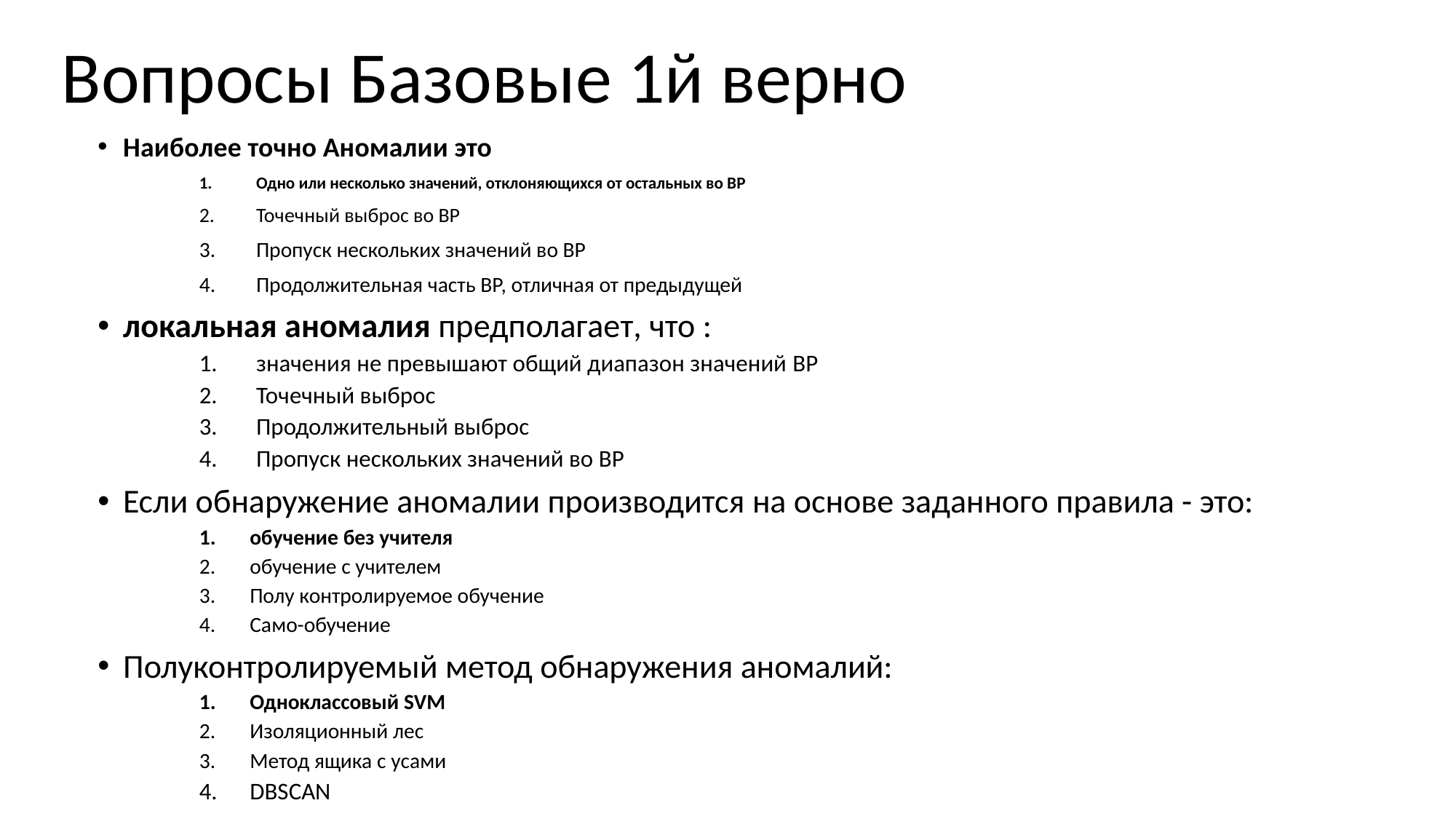

# Вопросы Базовые 1й верно
Наиболее точно Аномалии это
Одно или несколько значений, отклоняющихся от остальных во ВР
Точечный выброс во ВР
Пропуск нескольких значений во ВР
Продолжительная часть ВР, отличная от предыдущей
локальная аномалия предполагает, что :
значения не превышают общий диапазон значений ВР
Точечный выброс
Продолжительный выброс
Пропуск нескольких значений во ВР
Если обнаружение аномалии производится на основе заданного правила - это:
обучение без учителя
обучение с учителем
Полу контролируемое обучение
Само-обучение
Полуконтролируемый метод обнаружения аномалий:
Одноклассовый SVM
Изоляционный лес
Метод ящика с усами
DBSCAN